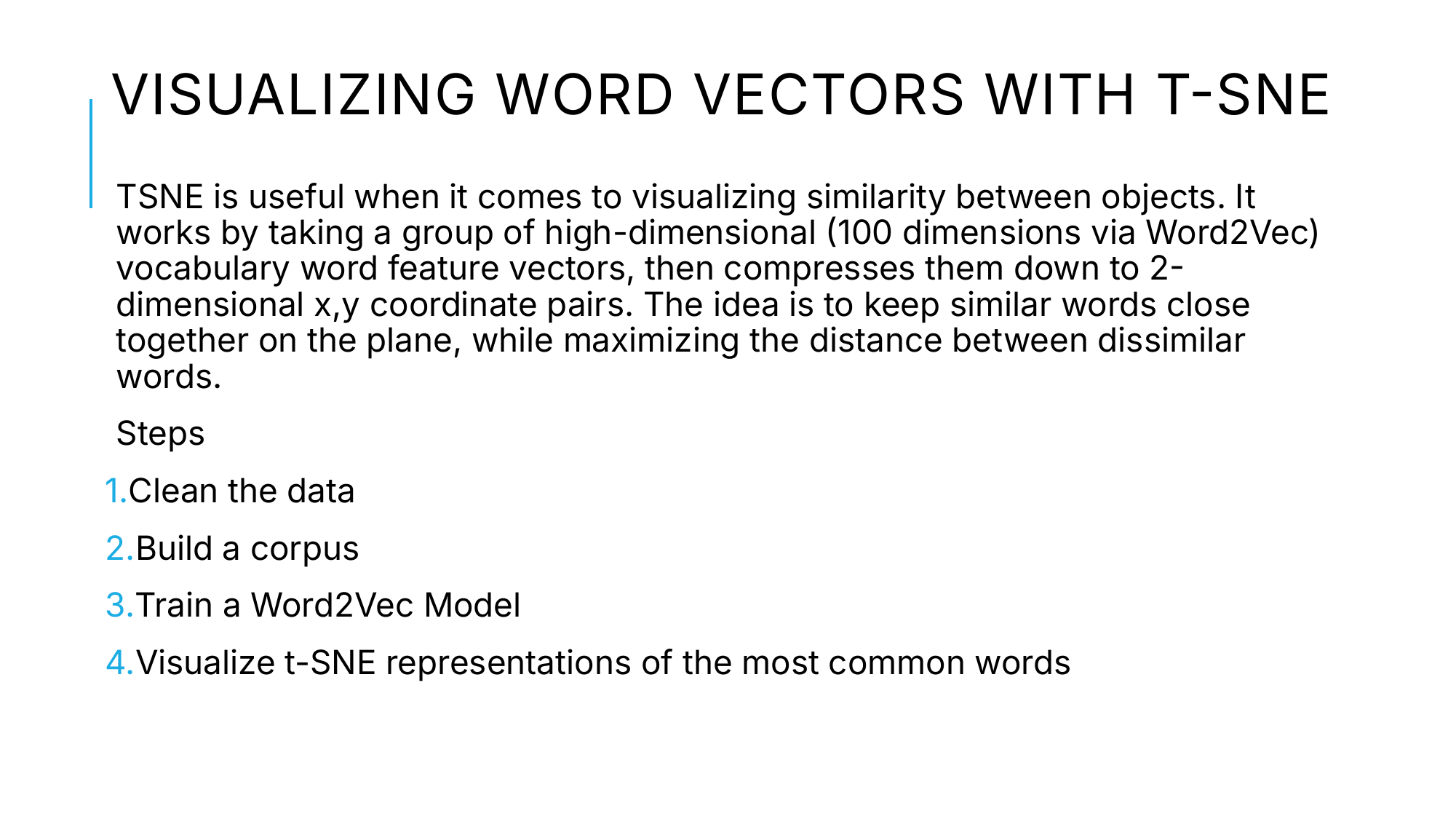

# Visualizing Word Vectors with t-SNE
TSNE is useful when it comes to visualizing similarity between objects. It works by taking a group of high-dimensional (100 dimensions via Word2Vec) vocabulary word feature vectors, then compresses them down to 2-dimensional x,y coordinate pairs. The idea is to keep similar words close together on the plane, while maximizing the distance between dissimilar words.
Steps
Clean the data
Build a corpus
Train a Word2Vec Model
Visualize t-SNE representations of the most common words